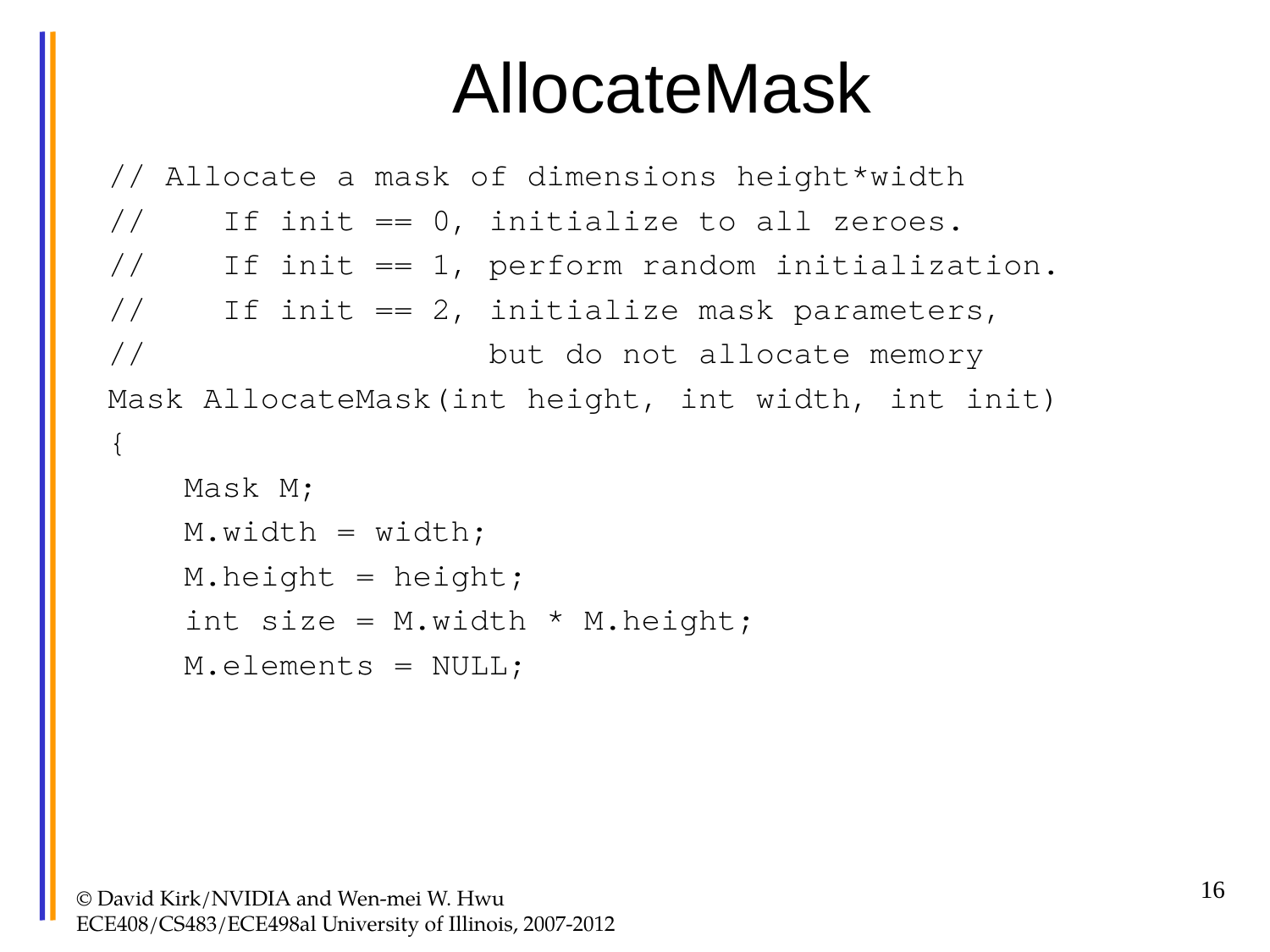

# AllocateMask
// Allocate a mask of dimensions height*width
//    If init == 0, initialize to all zeroes.
//    If init == 1, perform random initialization.
//    If init == 2, initialize mask parameters,
//                  but do not allocate memory
Mask AllocateMask(int height, int width, int init)
{
    Mask M;
    M.width = width;
    M.height = height;
    int size = M.width * M.height;
    M.elements = NULL;

16
© David Kirk/NVIDIA and Wen-mei W. Hwu       ECE408/CS483/ECE498al University of Illinois, 2007-2012